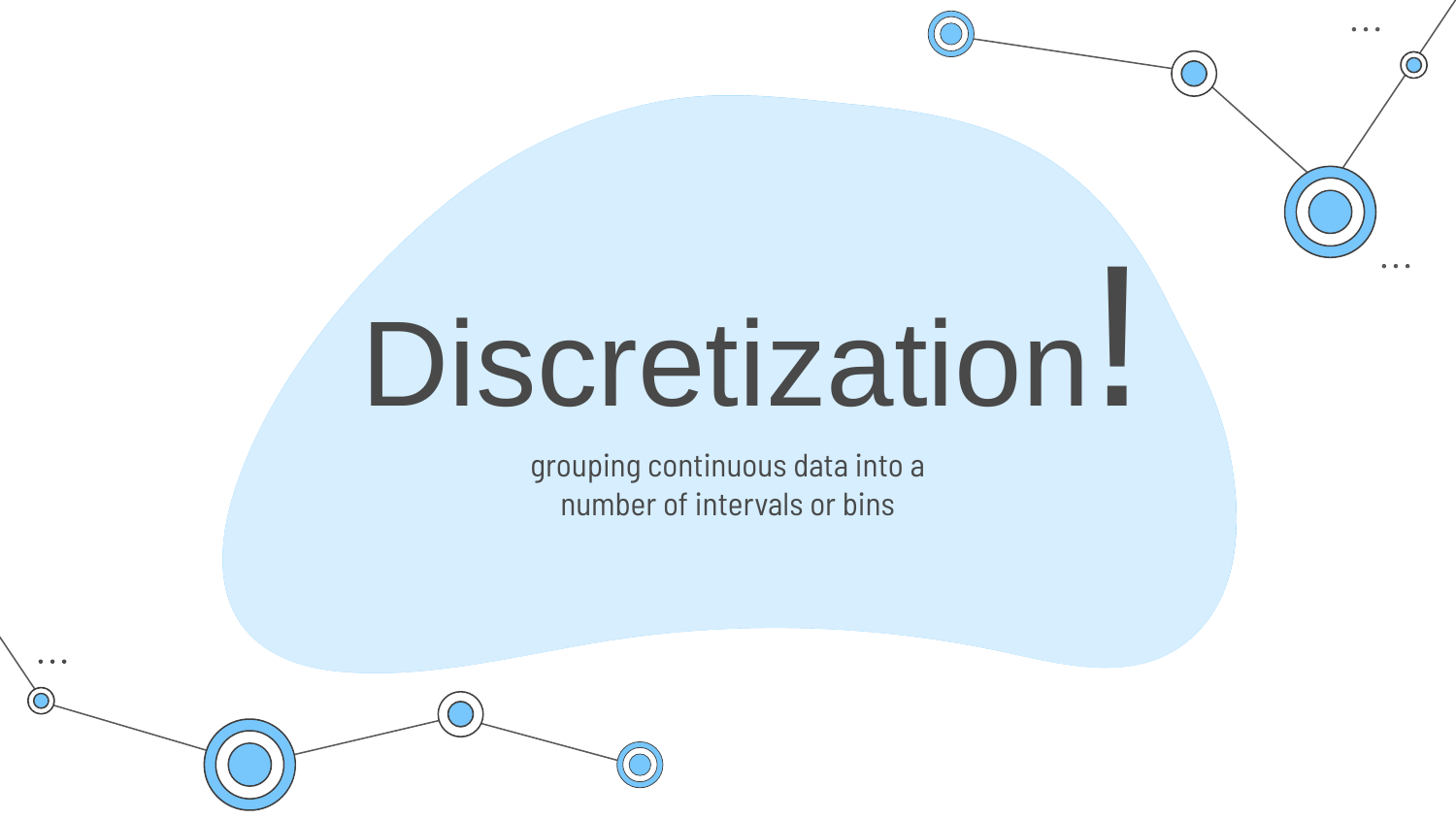

# Discretization!
grouping continuous data into a number of intervals or bins